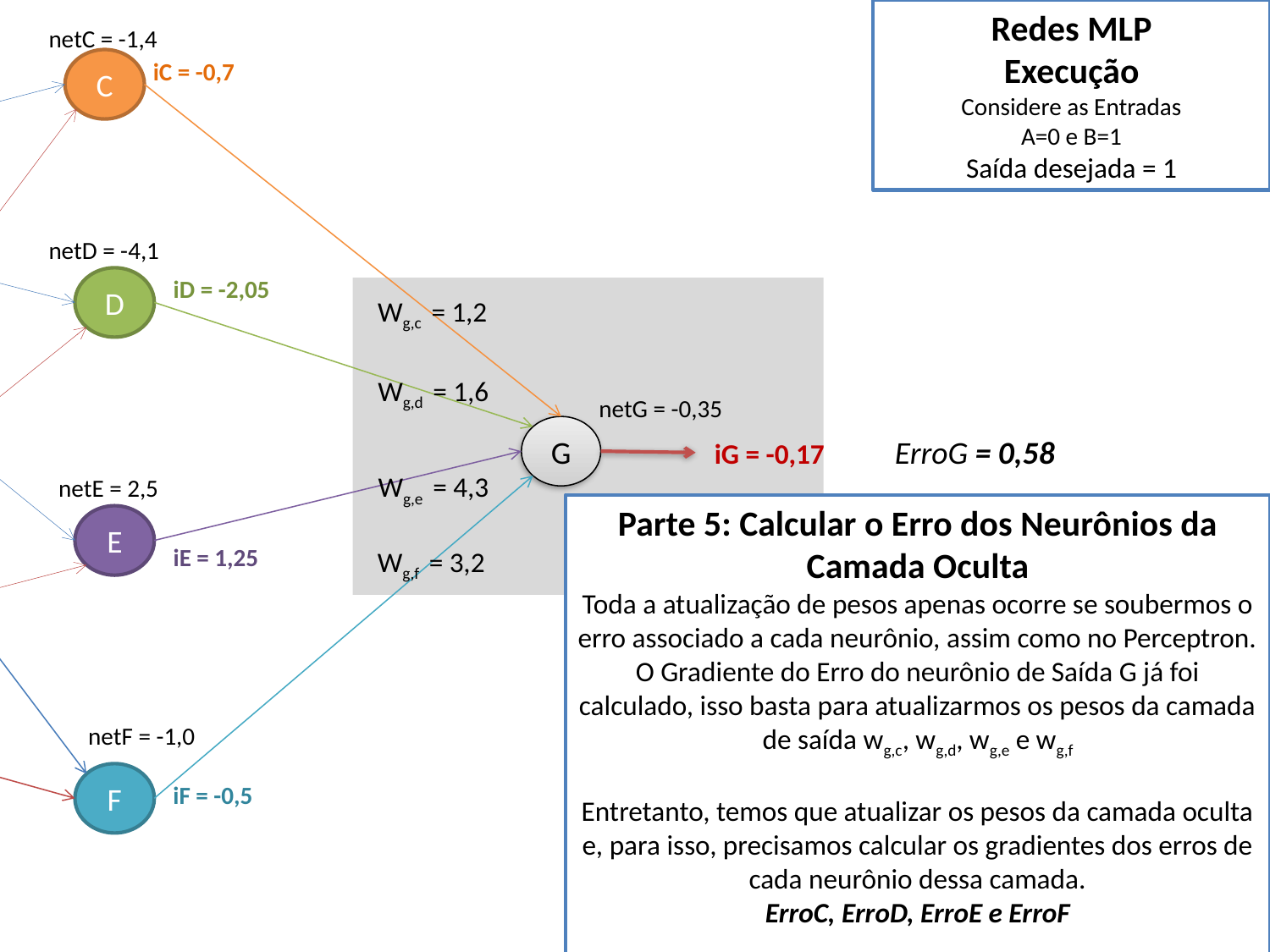

Redes MLP
Execução
Considere as Entradas
A=0 e B=1
Saída desejada = 1
netC = -1,4
C
 iC = -0,7
Wc,a  = 1,1
0
A
Wd,a  = 3,6
netD = -4,1
We,a  = 2,1
D
 iD = -2,05

Wg,c  = 1,2
Wf,a  = 0,9
Wg,d  = 1,6
G
Wg,e  = 4,3
netE = 2,5
Wc,b  = -1,4
E
 iE = 1,25
Wg,f  = 3,2
Wd,b = -4,1
We,b = 2,5
1
B
netF = -1,0
Wf,b  = -1,0
F
 iF = -0,5
netG = -0,35
ErroG = 0,58
 iG = -0,17
Parte 5: Calcular o Erro dos Neurônios da Camada Oculta
Toda a atualização de pesos apenas ocorre se soubermos o erro associado a cada neurônio, assim como no Perceptron.
O Gradiente do Erro do neurônio de Saída G já foi calculado, isso basta para atualizarmos os pesos da camada de saída wg,c, wg,d, wg,e e wg,f

Entretanto, temos que atualizar os pesos da camada oculta e, para isso, precisamos calcular os gradientes dos erros de cada neurônio dessa camada.
ErroC, ErroD, ErroE e ErroF